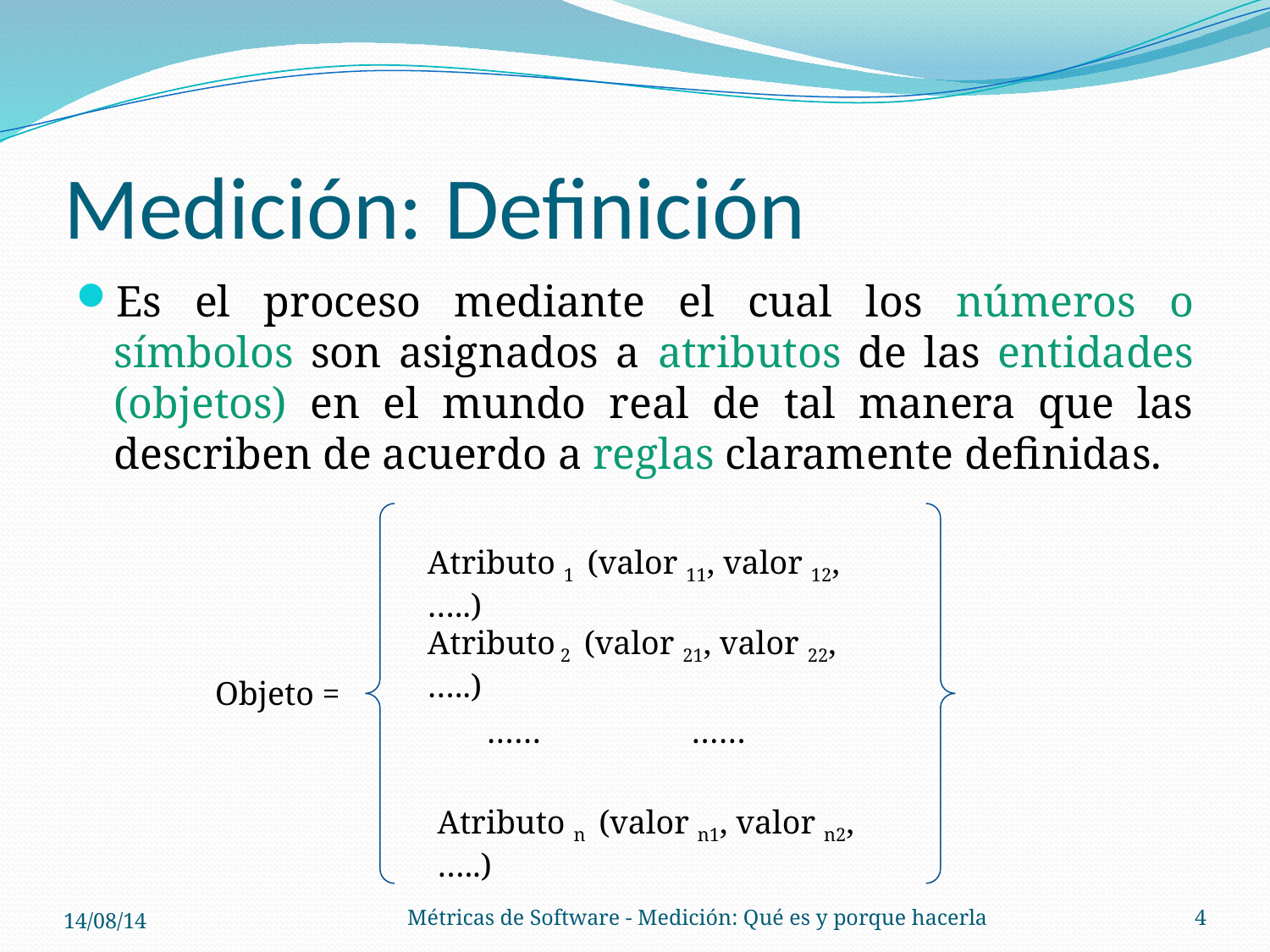

# Medición: 	Definición
Es el proceso mediante el cual los números o símbolos son asignados a atributos de las entidades (objetos) en el mundo real de tal manera que las describen de acuerdo a reglas claramente definidas.

Atributo 1  (valor 11, valor 12, …..)
Atributo 2  (valor 21, valor 22,…..)
Objeto =
      ……		……
Atributo n  (valor n1, valor n2, …..)
14/08/14
Métricas de Software - Medición: Qué es y porque hacerla
4